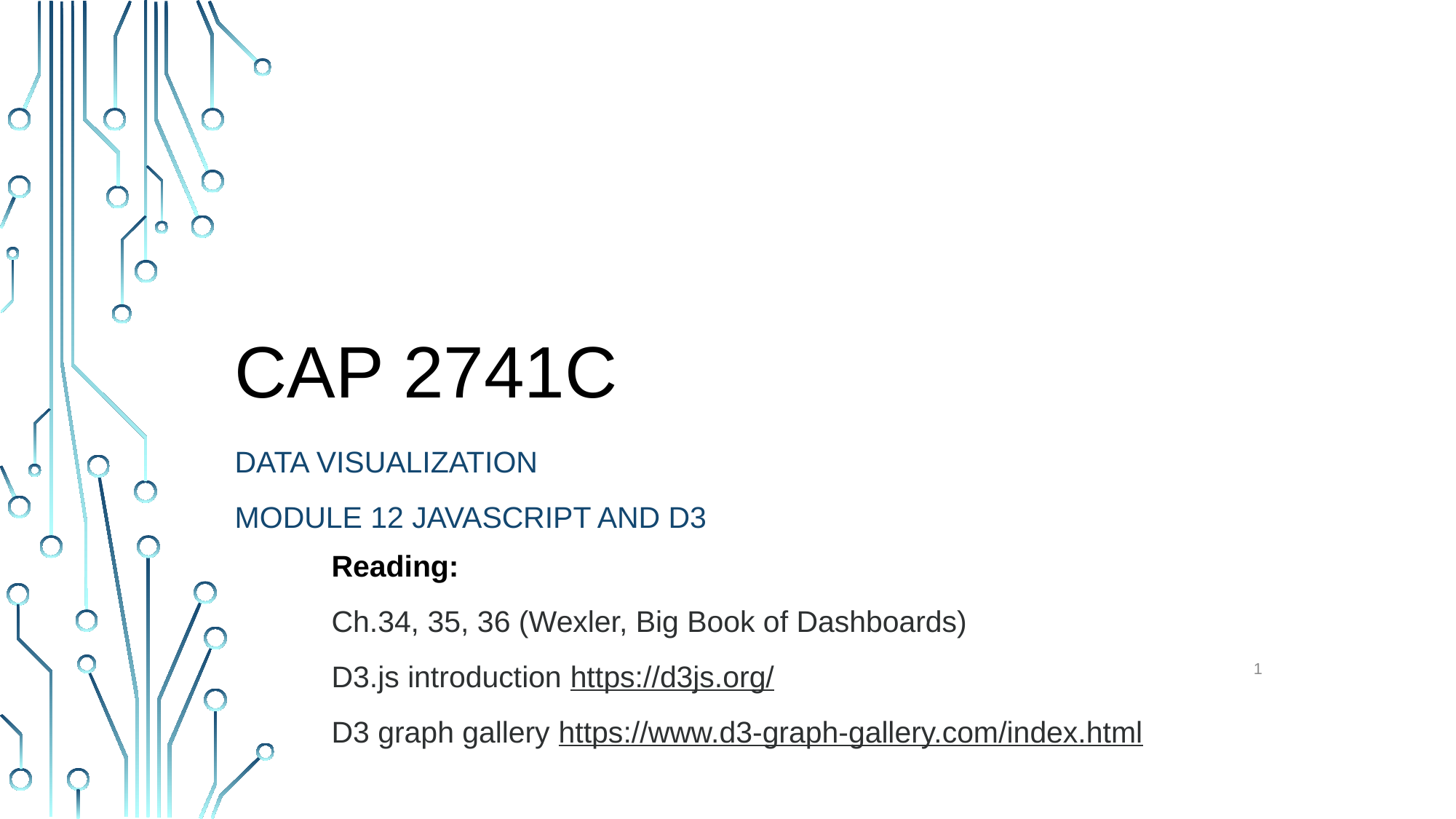

# CAP 2741C
Data Visualization
Module 12 javascript and D3
Reading:
Ch.34, 35, 36 (Wexler, Big Book of Dashboards)
D3.js introduction https://d3js.org/
D3 graph gallery https://www.d3-graph-gallery.com/index.html

1